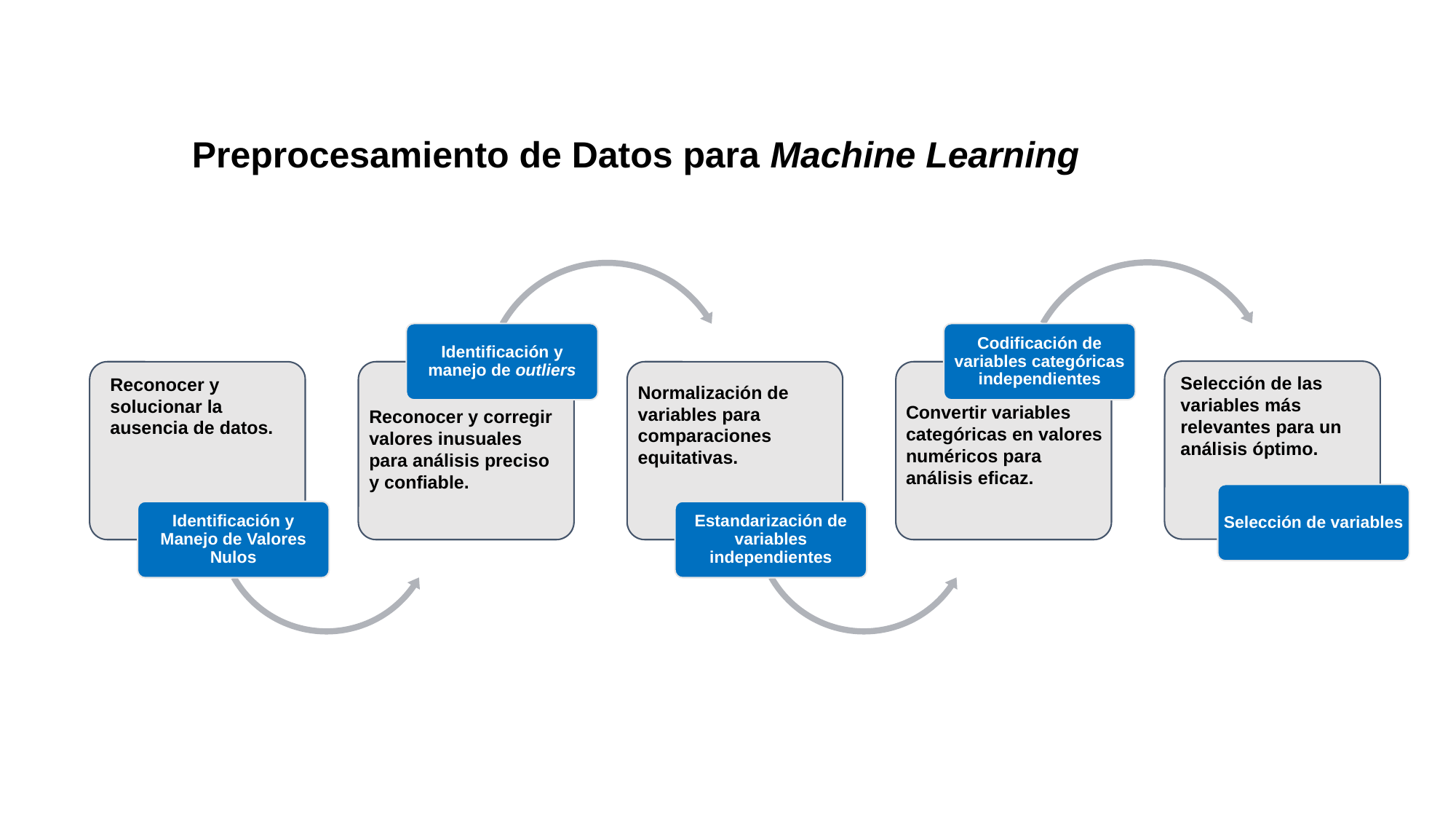

Preprocesamiento de Datos para Machine Learning

Identificación y manejo de outliers
Codificación de variables categóricas independientes

Identificación y Manejo de Valores Nulos
Estandarización de variables independientes
Selección de las variables más relevantes para un análisis óptimo.
Reconocer y solucionar la ausencia de datos.

Normalización de variables para comparaciones equitativas.

Convertir variables categóricas en valores numéricos para análisis eficaz.
Reconocer y corregir valores inusuales para análisis preciso y confiable.
Selección de variables